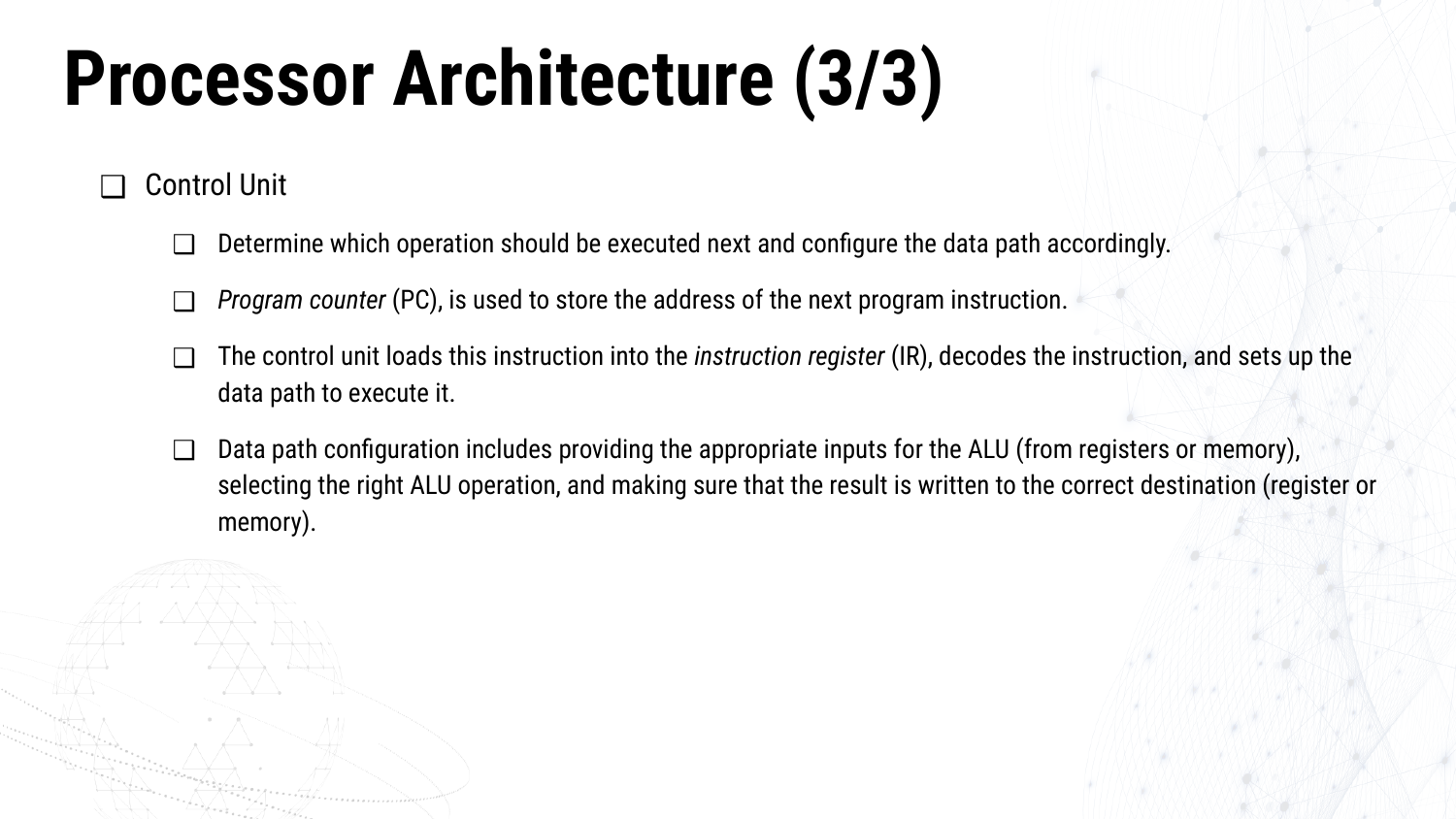

# Processor Architecture (3/3)
Control Unit
Determine which operation should be executed next and configure the data path accordingly.
Program counter (PC), is used to store the address of the next program instruction.
The control unit loads this instruction into the instruction register (IR), decodes the instruction, and sets up the data path to execute it.
Data path configuration includes providing the appropriate inputs for the ALU (from registers or memory), selecting the right ALU operation, and making sure that the result is written to the correct destination (register or memory).